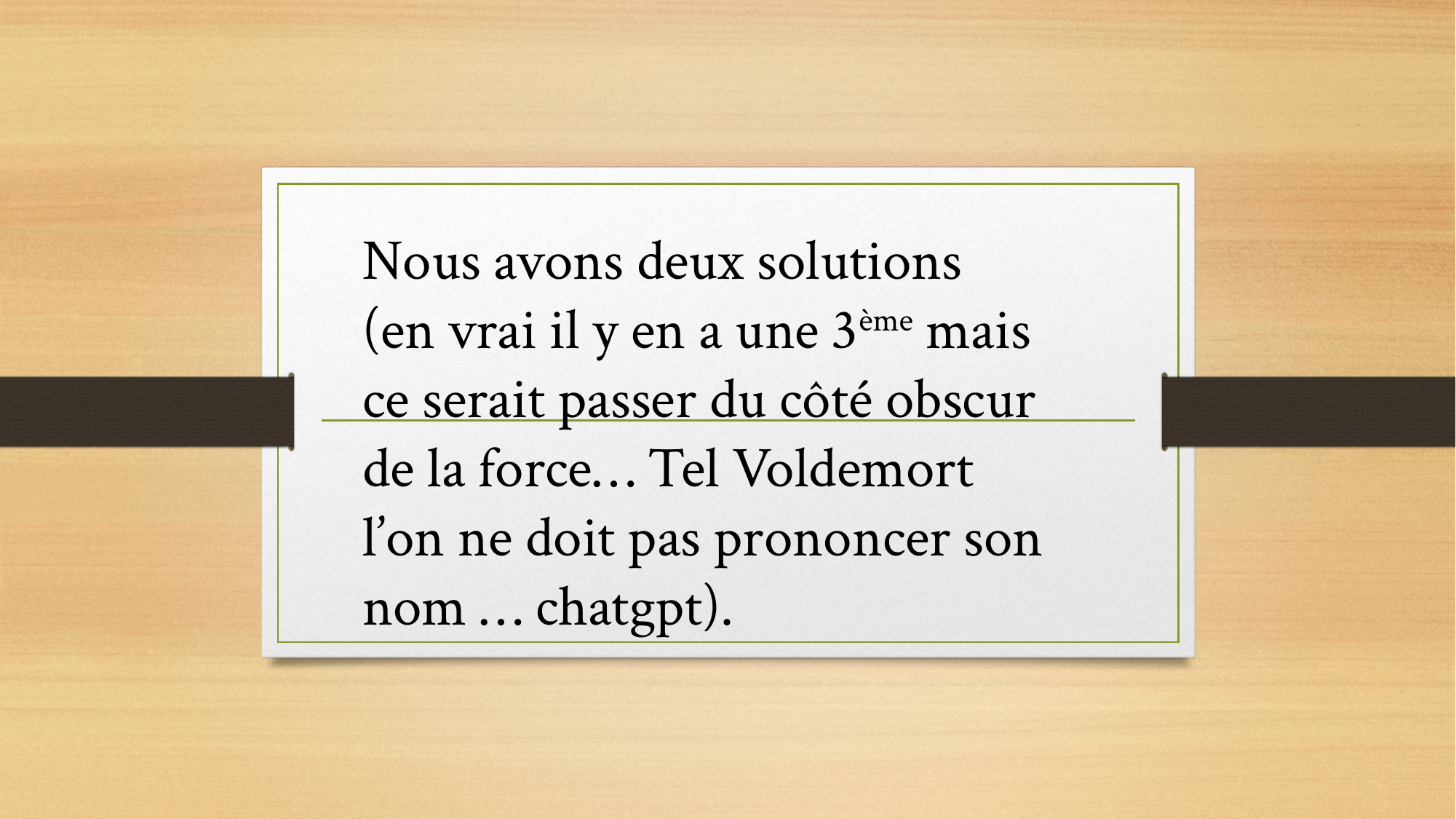

Nous avons deux solutions
(en vrai il y en a une 3ème mais ce serait passer du côté obscur de la force… Tel Voldemort l’on ne doit pas prononcer son nom … chatgpt).
#